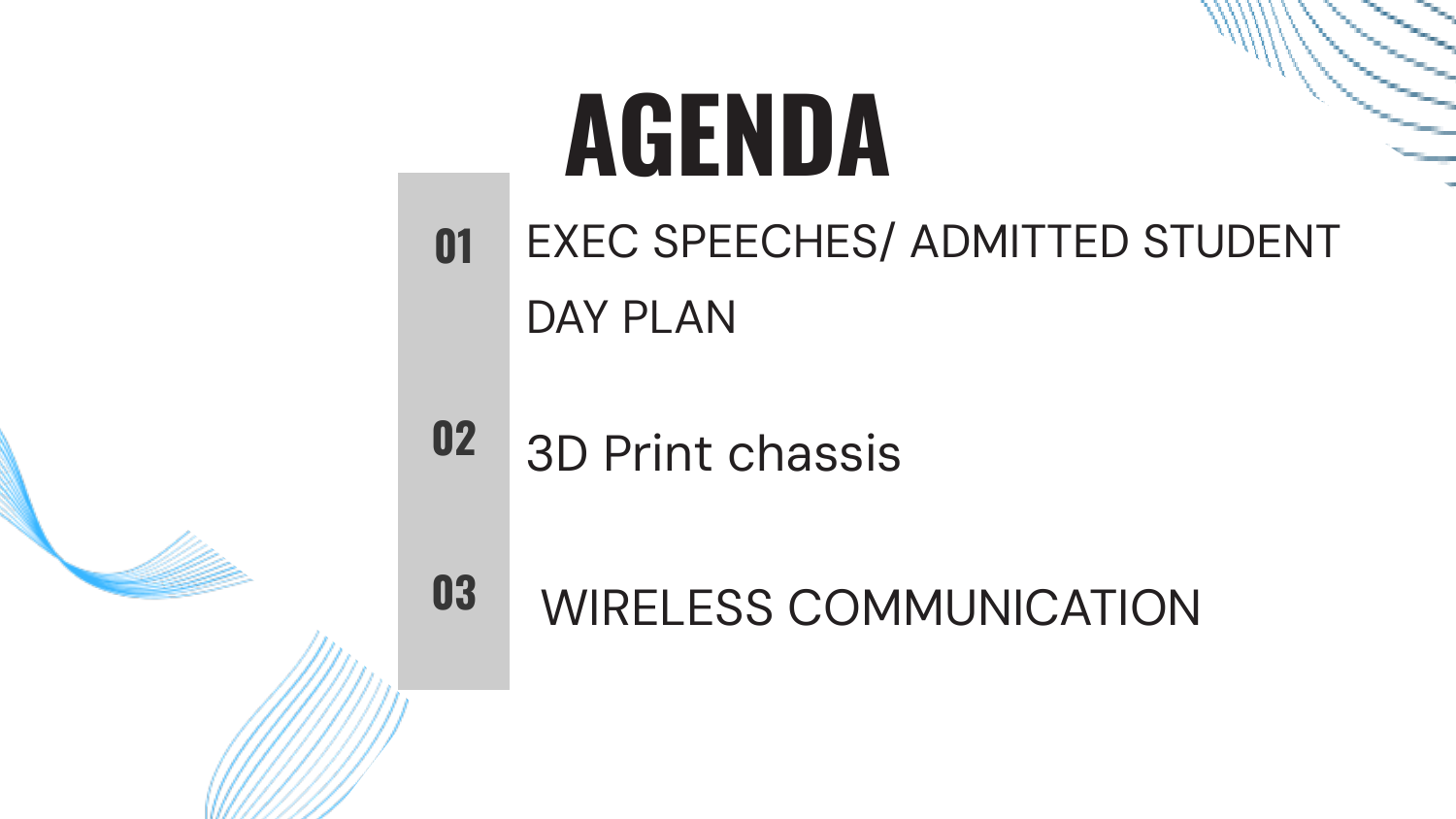

AGENDA

EXEC SPEECHES/ ADMITTED STUDENT DAY PLAN
01
3D Print chassis
02

WIRELESS COMMUNICATION
03